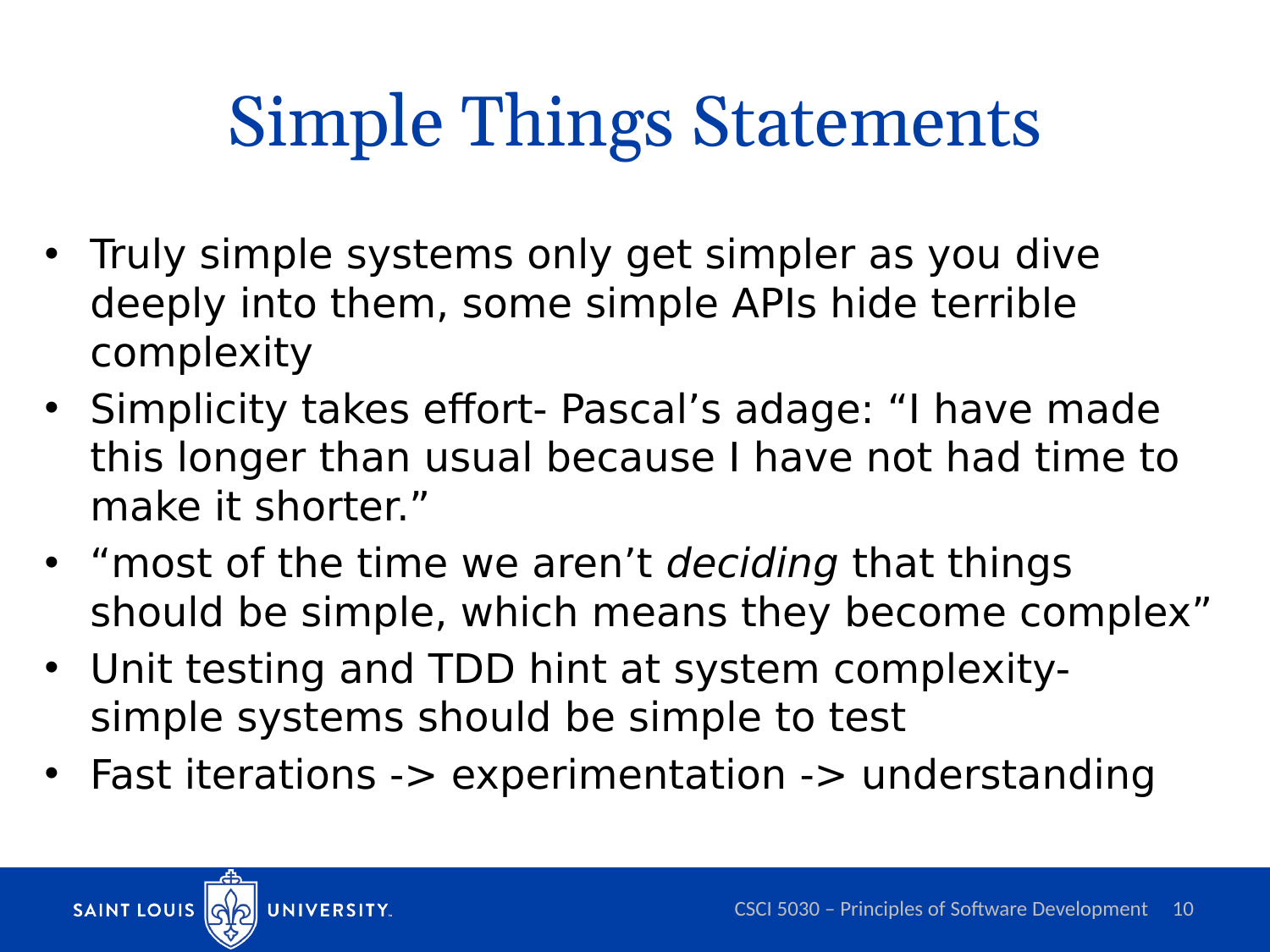

# Simple Things Statements
Truly simple systems only get simpler as you dive deeply into them, some simple APIs hide terrible complexity
Simplicity takes effort- Pascal’s adage: “I have made this longer than usual because I have not had time to make it shorter.”
“most of the time we aren’t deciding that things should be simple, which means they become complex”
Unit testing and TDD hint at system complexity- simple systems should be simple to test
Fast iterations -> experimentation -> understanding
CSCI 5030 – Principles of Software Development
10